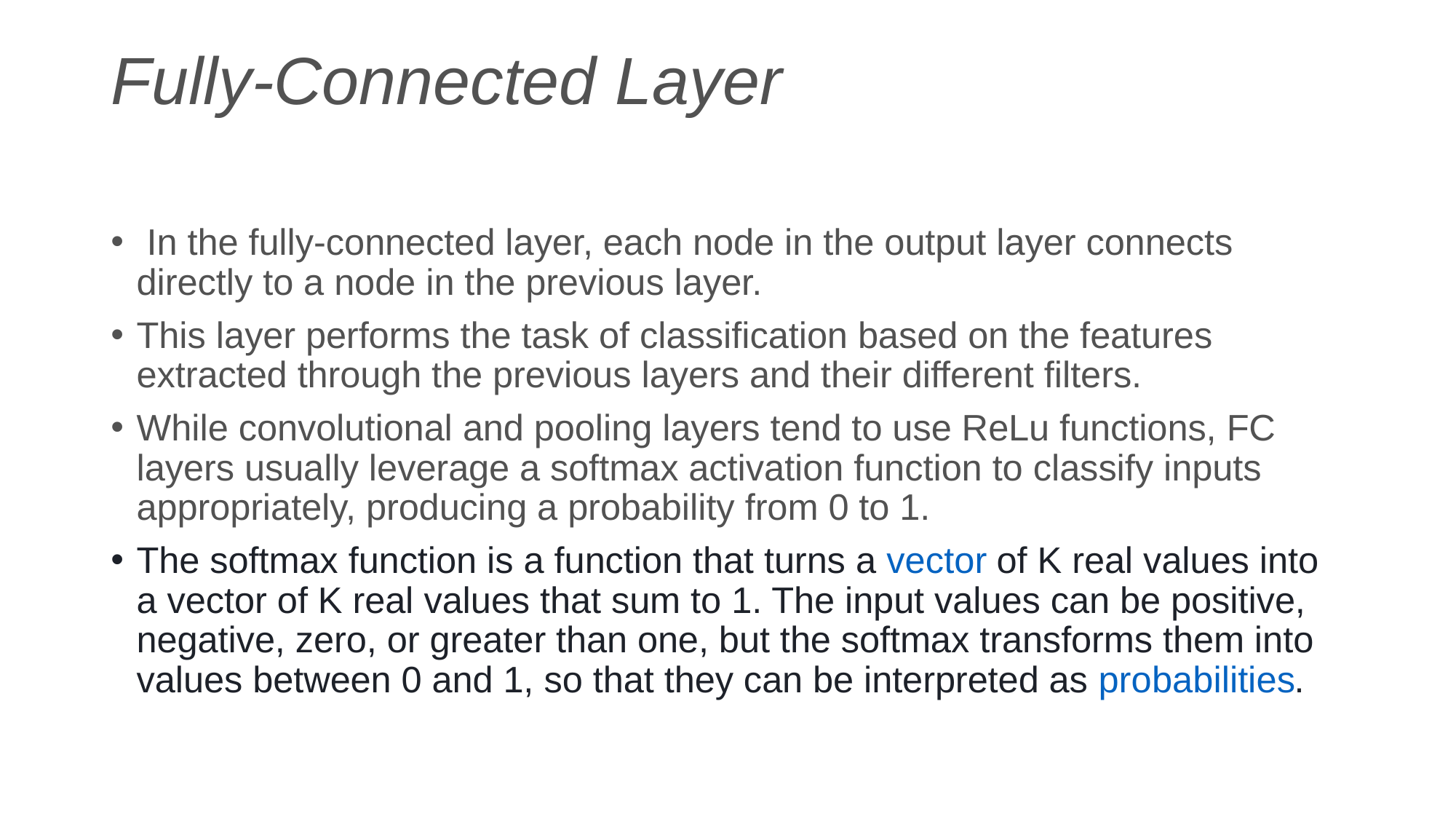

# Fully-Connected Layer
 In the fully-connected layer, each node in the output layer connects directly to a node in the previous layer.
This layer performs the task of classification based on the features extracted through the previous layers and their different filters.
While convolutional and pooling layers tend to use ReLu functions, FC layers usually leverage a softmax activation function to classify inputs appropriately, producing a probability from 0 to 1.
The softmax function is a function that turns a vector of K real values into a vector of K real values that sum to 1. The input values can be positive, negative, zero, or greater than one, but the softmax transforms them into values between 0 and 1, so that they can be interpreted as probabilities.